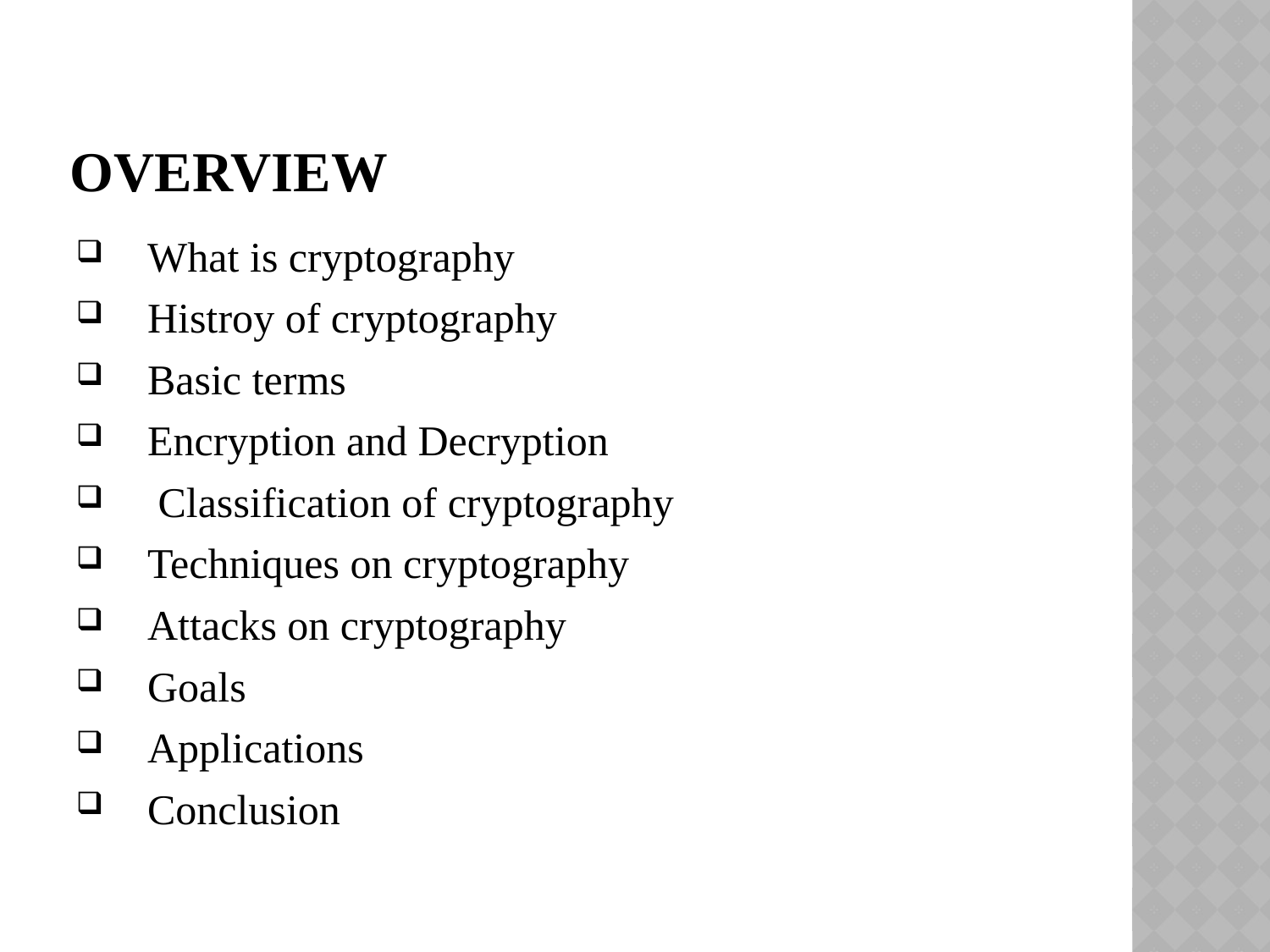

# Overview
What is cryptography
Histroy of cryptography
Basic terms
Encryption and Decryption
 Classification of cryptography
Techniques on cryptography
Attacks on cryptography
Goals
Applications
Conclusion